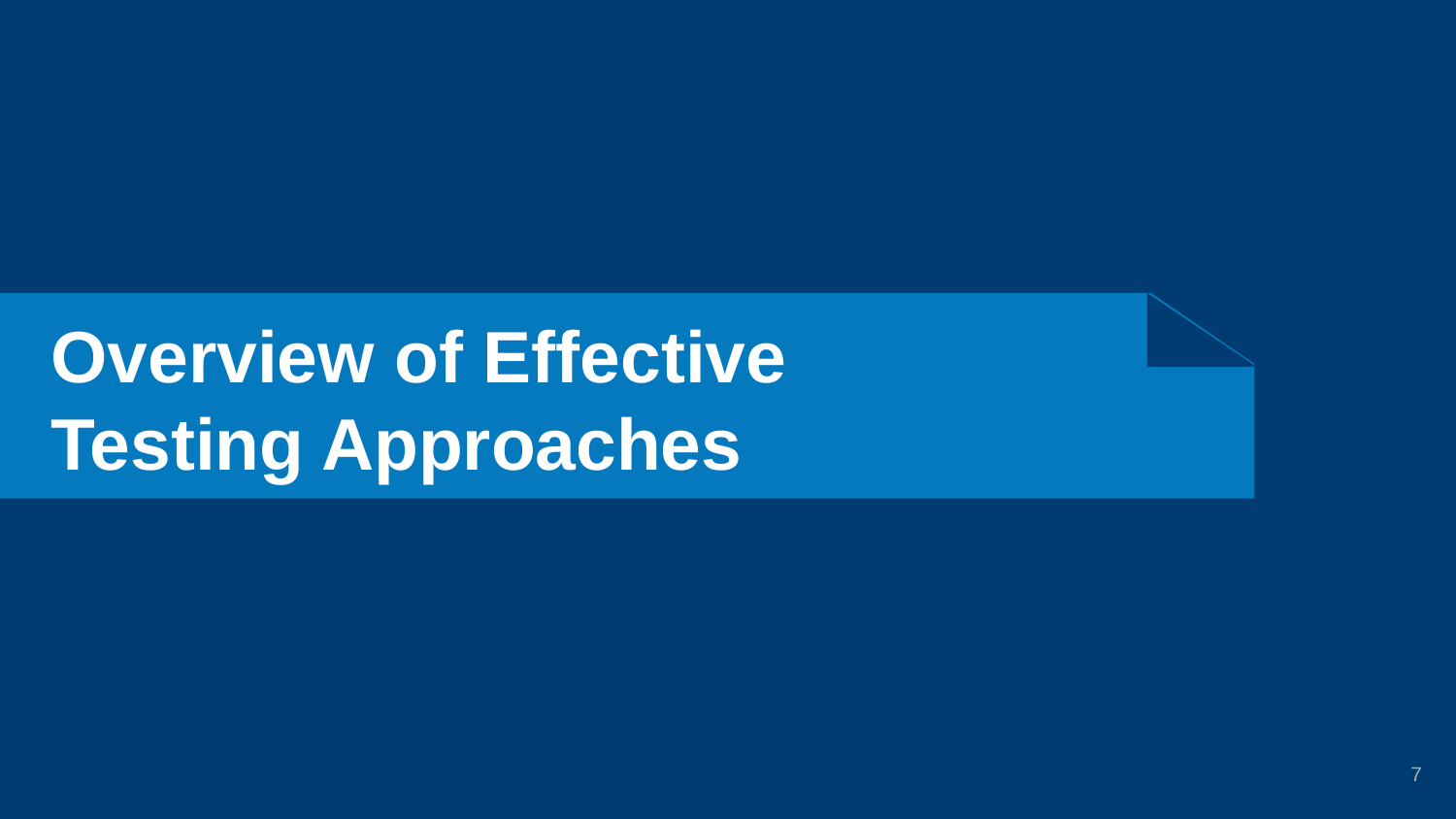

# Overview of Effective Testing Approaches
7